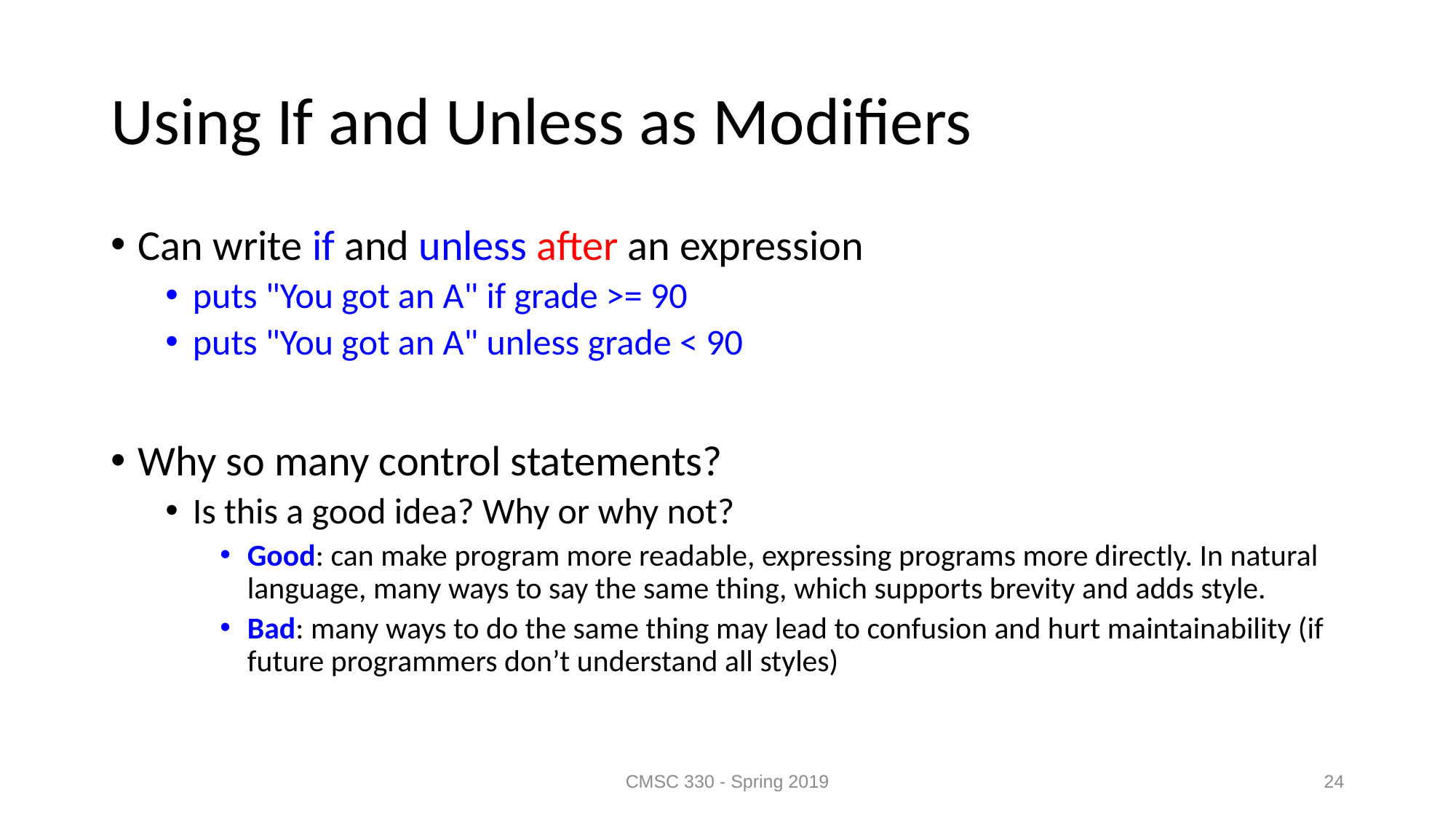

# Using If and Unless as Modifiers
Can write if and unless after an expression
puts "You got an A" if grade >= 90
puts "You got an A" unless grade < 90

Why so many control statements?
Is this a good idea? Why or why not?
Good: can make program more readable, expressing programs more directly. In natural language, many ways to say the same thing, which supports brevity and adds style.
Bad: many ways to do the same thing may lead to confusion and hurt maintainability (if future programmers don’t understand all styles)
CMSC 330 - Spring 2019
24